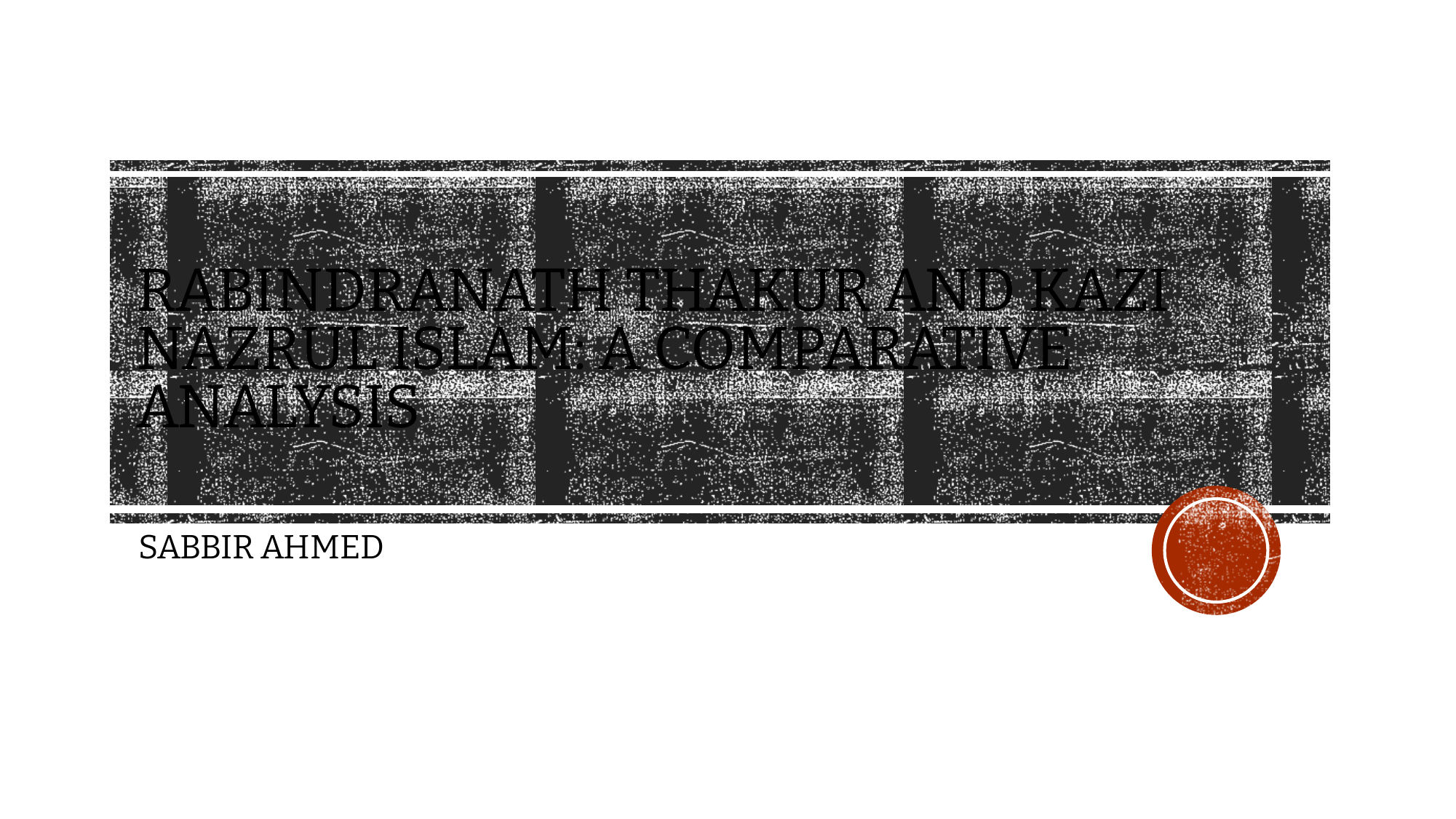

# Rabindranath Thakur and Kazi Nazrul Islam: A Comparative Analysis
SABBIR AHMED